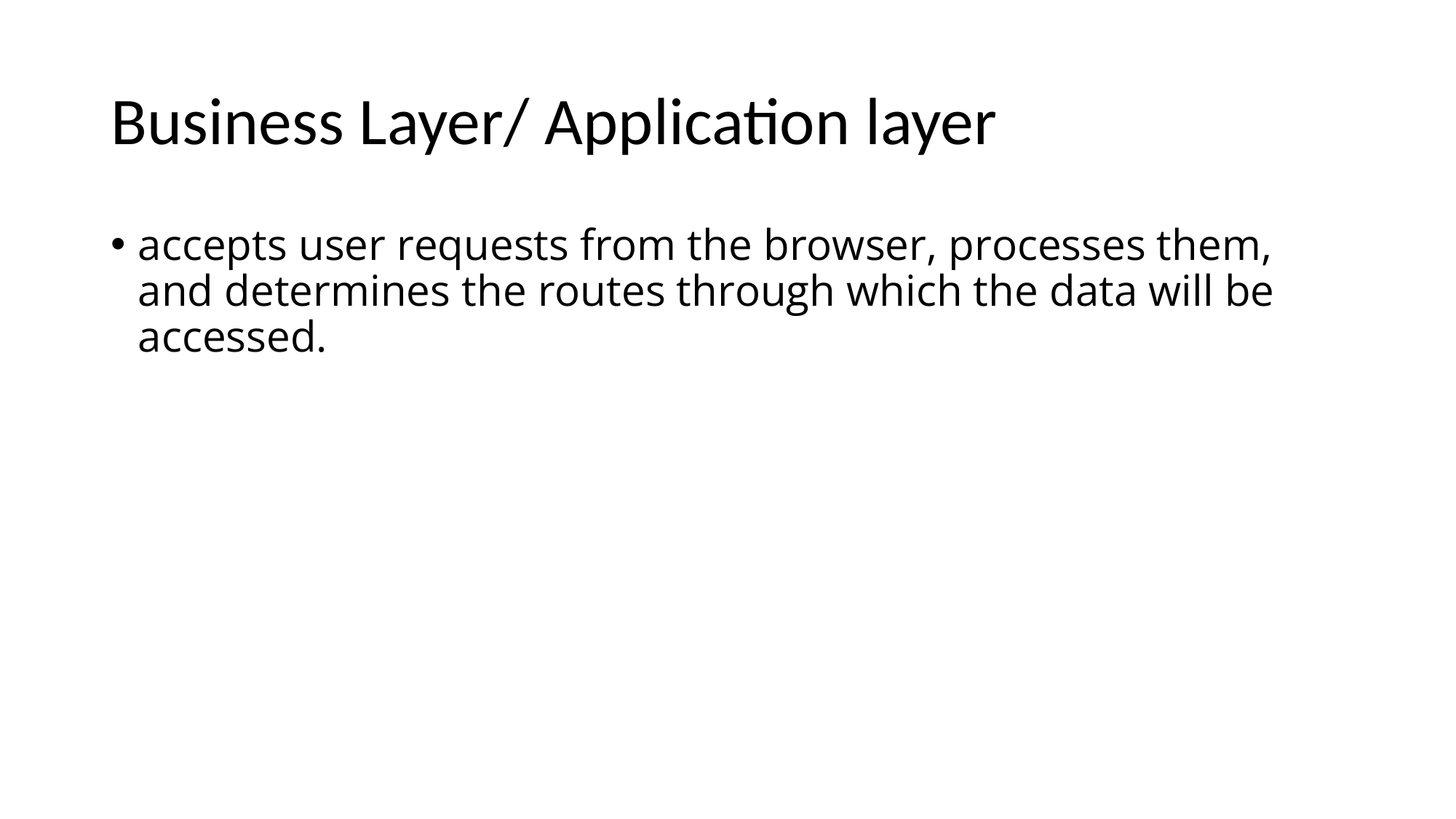

# Business Layer/ Application layer
accepts user requests from the browser, processes them, and determines the routes through which the data will be accessed.